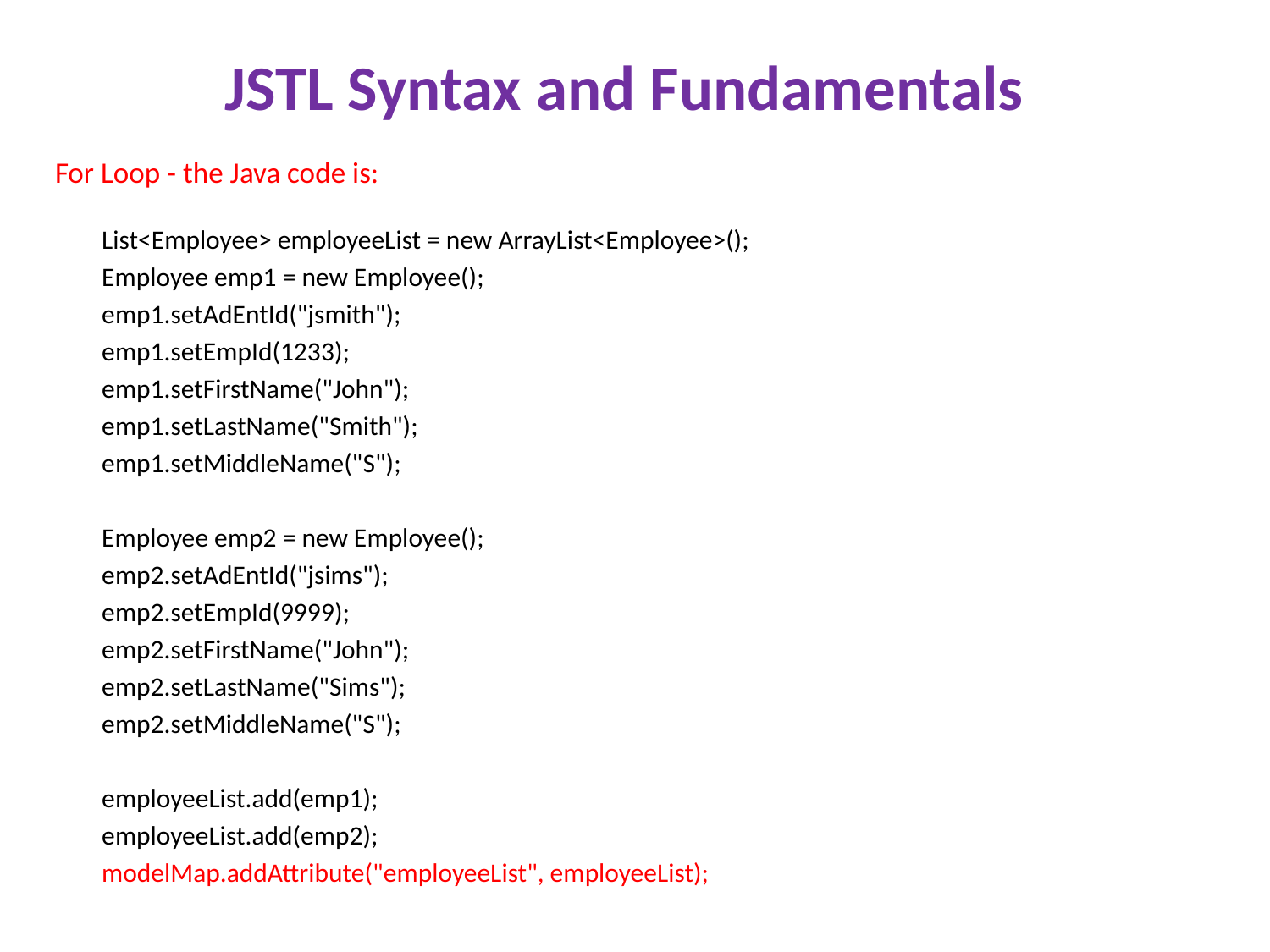

# JSTL Syntax and Fundamentals

For Loop - the Java code is:

List<Employee> employeeList = new ArrayList<Employee>();
Employee emp1 = new Employee();
emp1.setAdEntId("jsmith");
emp1.setEmpId(1233);
emp1.setFirstName("John");
emp1.setLastName("Smith");
emp1.setMiddleName("S");

Employee emp2 = new Employee();
emp2.setAdEntId("jsims");
emp2.setEmpId(9999);
emp2.setFirstName("John");
emp2.setLastName("Sims");
emp2.setMiddleName("S");

employeeList.add(emp1);
employeeList.add(emp2);
modelMap.addAttribute("employeeList", employeeList);